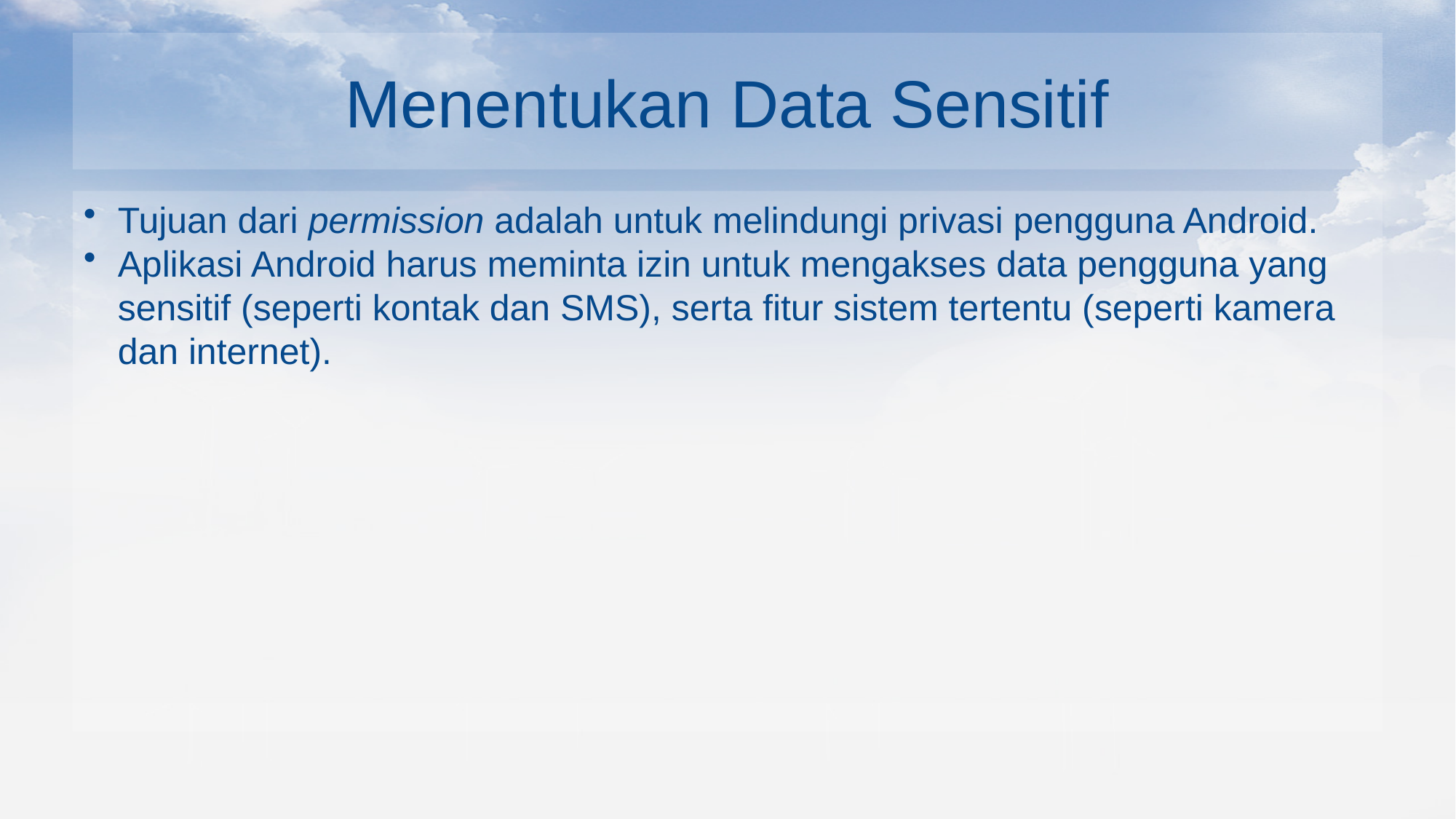

# Menentukan Data Sensitif
Tujuan dari permission adalah untuk melindungi privasi pengguna Android.
Aplikasi Android harus meminta izin untuk mengakses data pengguna yang sensitif (seperti kontak dan SMS), serta fitur sistem tertentu (seperti kamera dan internet).